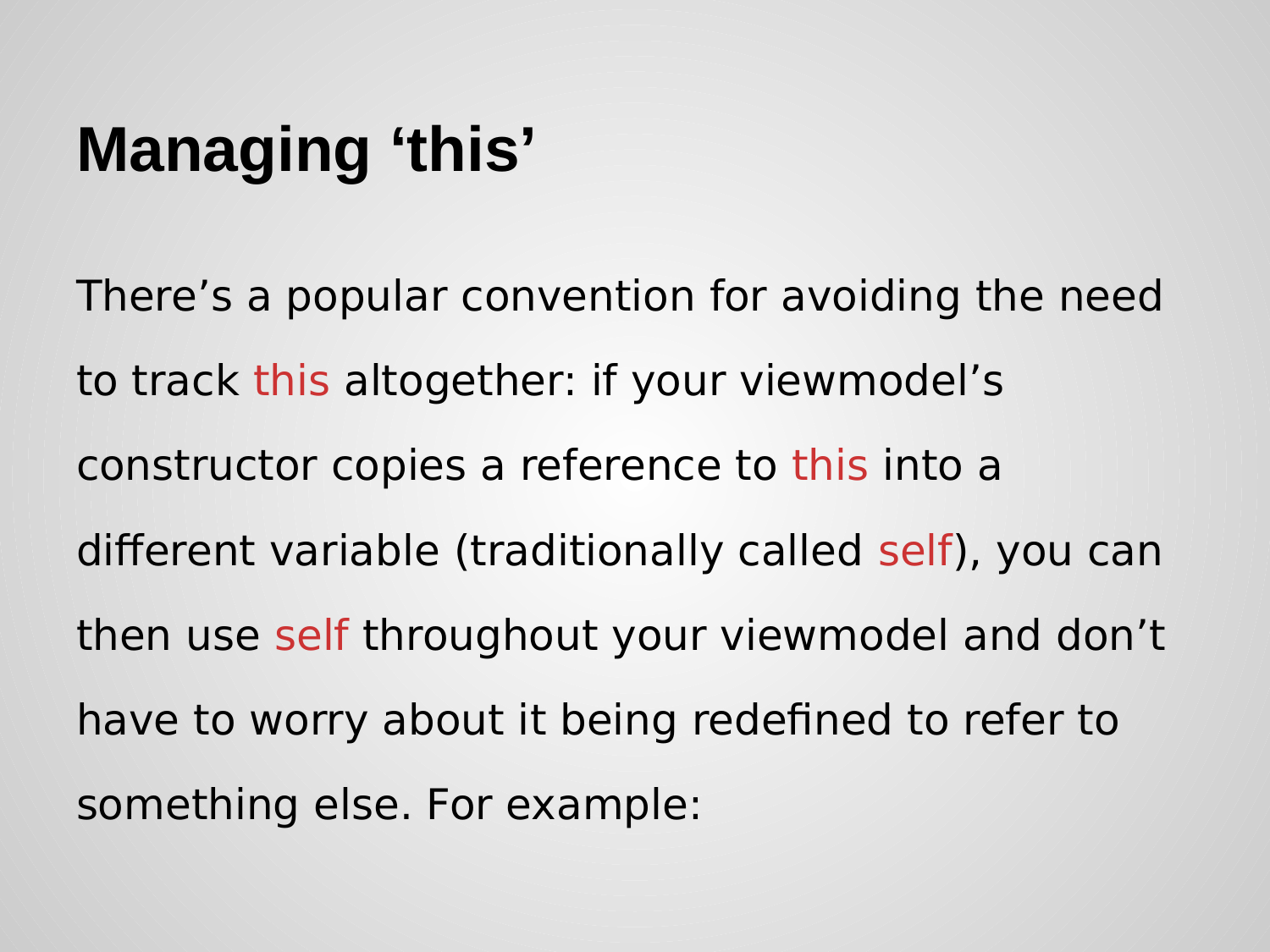

# Managing ‘this’
There’s a popular convention for avoiding the need to track this altogether: if your viewmodel’s constructor copies a reference to this into a different variable (traditionally called self), you can then use self throughout your viewmodel and don’t have to worry about it being redefined to refer to something else. For example: